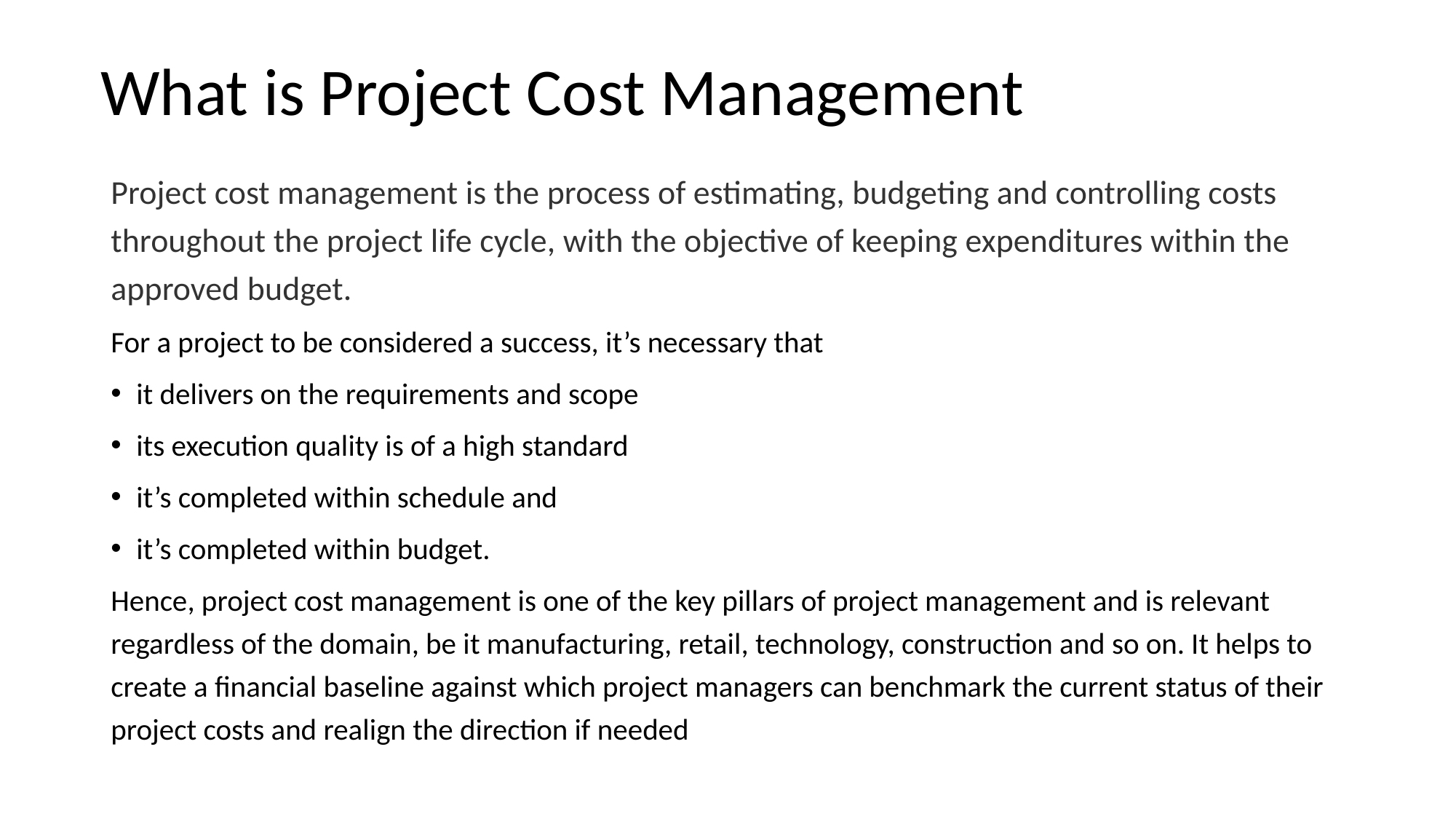

# What is Project Cost Management
Project cost management is the process of estimating, budgeting and controlling costs throughout the project life cycle, with the objective of keeping expenditures within the approved budget.
For a project to be considered a success, it’s necessary that
it delivers on the requirements and scope
its execution quality is of a high standard
it’s completed within schedule and
it’s completed within budget.
Hence, project cost management is one of the key pillars of project management and is relevant regardless of the domain, be it manufacturing, retail, technology, construction and so on. It helps to create a financial baseline against which project managers can benchmark the current status of their project costs and realign the direction if needed